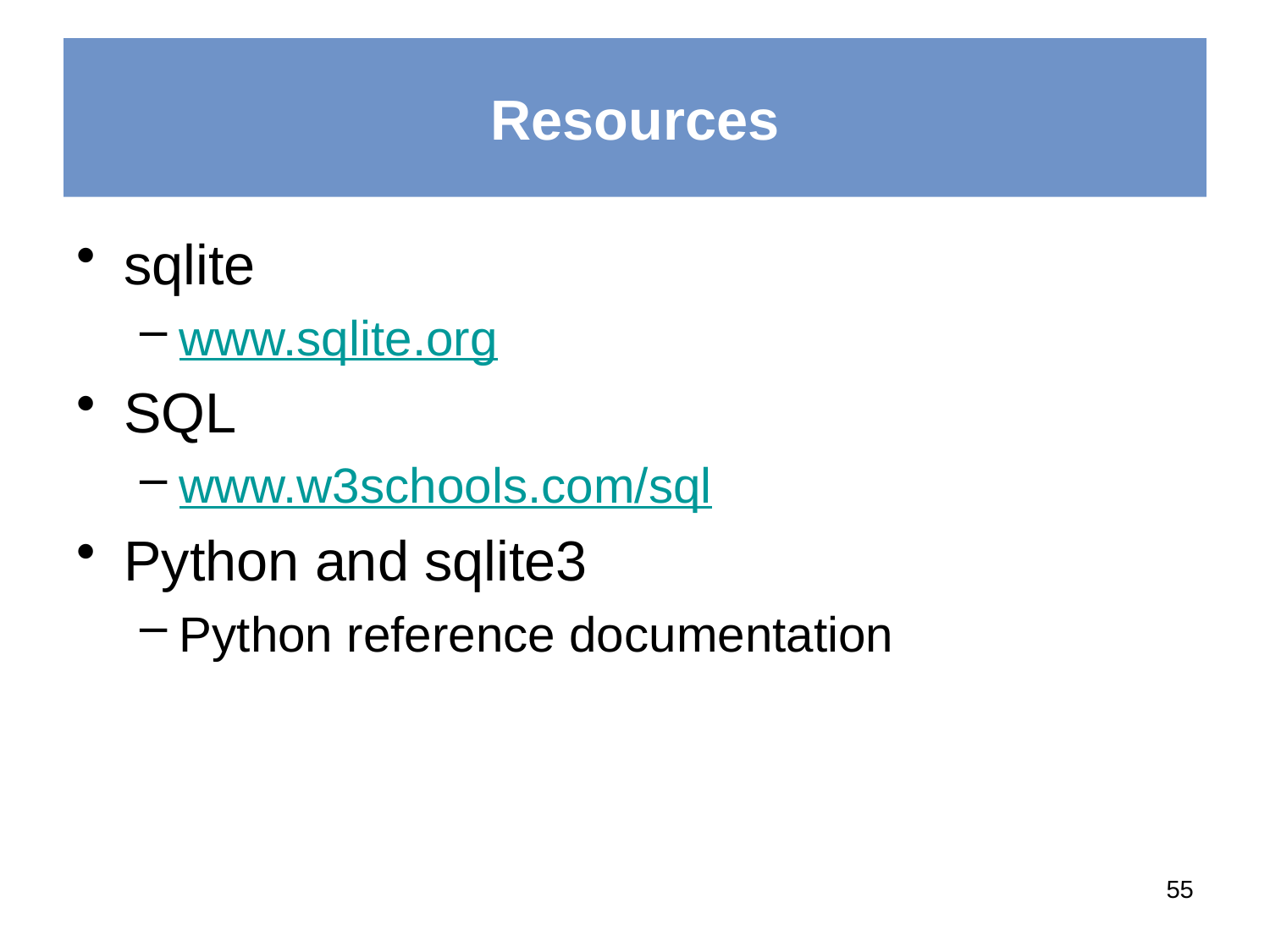

# Resources
sqlite
www.sqlite.org
SQL
www.w3schools.com/sql
Python and sqlite3
Python reference documentation
55